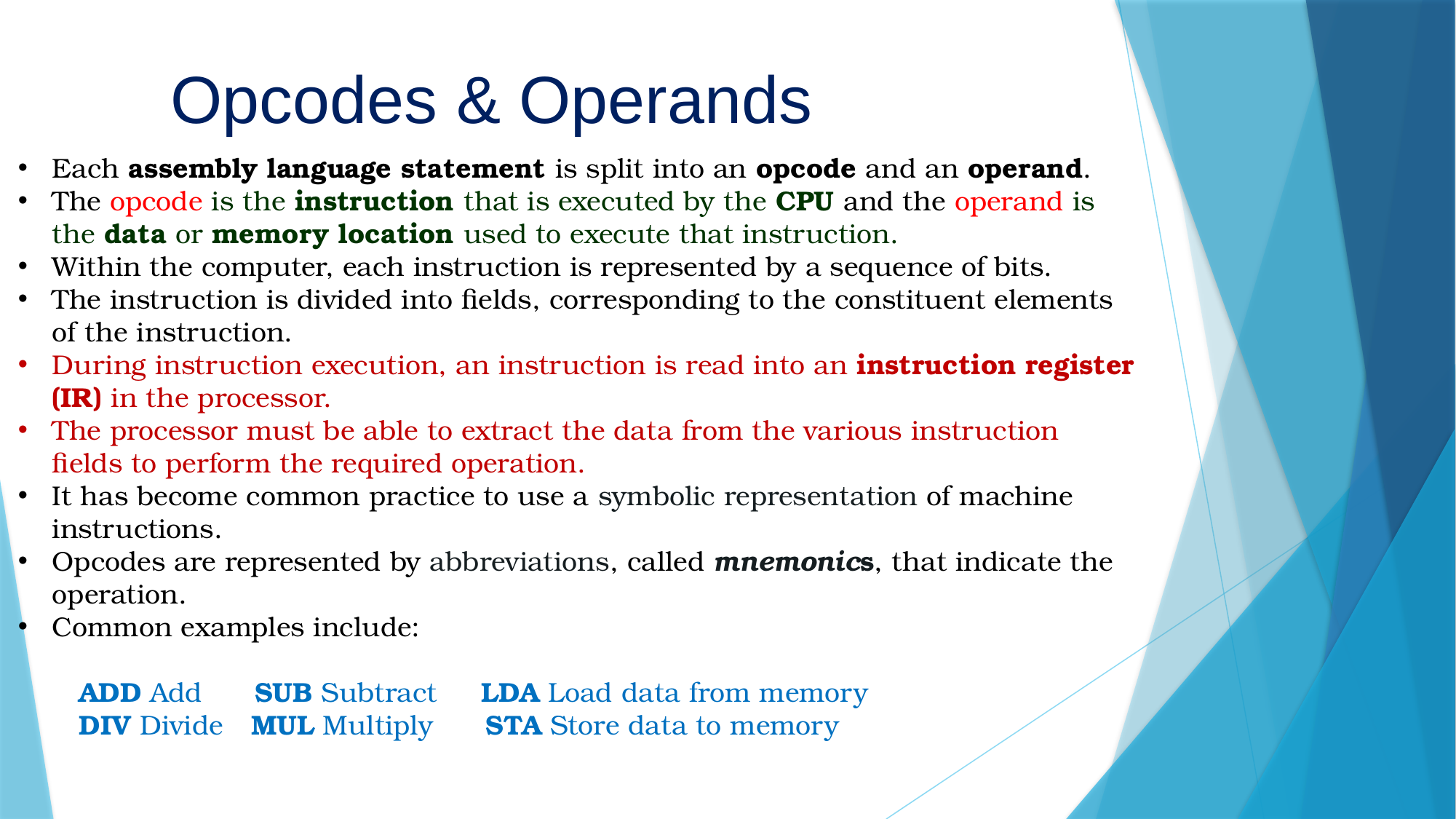

Opcodes & Operands
Each assembly language statement is split into an opcode and an operand.
The opcode is the instruction that is executed by the CPU and the operand is the data or memory location used to execute that instruction.
Within the computer, each instruction is represented by a sequence of bits.
The instruction is divided into fields, corresponding to the constituent elements of the instruction.
During instruction execution, an instruction is read into an instruction register (IR) in the processor.
The processor must be able to extract the data from the various instruction fields to perform the required operation.
It has become common practice to use a symbolic representation of machine instructions.
Opcodes are represented by abbreviations, called mnemonics, that indicate the operation.
Common examples include:

       ADD Add      SUB Subtract     LDA Load data from memory
       DIV Divide   MUL Multiply      STA Store data to memory